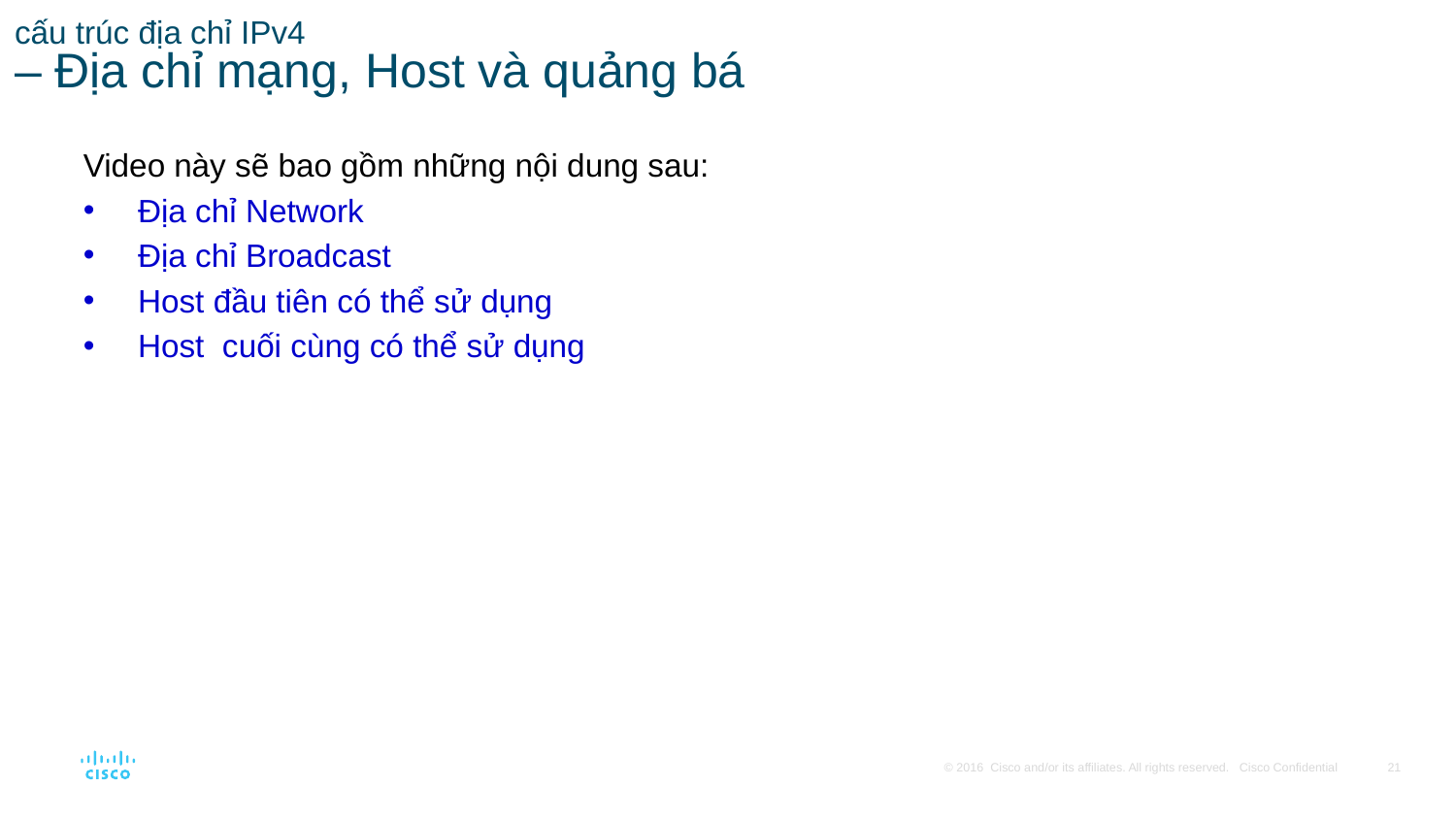

# cấu trúc địa chỉ IPv4 – Địa chỉ mạng, Host và quảng bá
Video này sẽ bao gồm những nội dung sau:
Địa chỉ Network
Địa chỉ Broadcast
Host đầu tiên có thể sử dụng
Host  cuối cùng có thể sử dụng